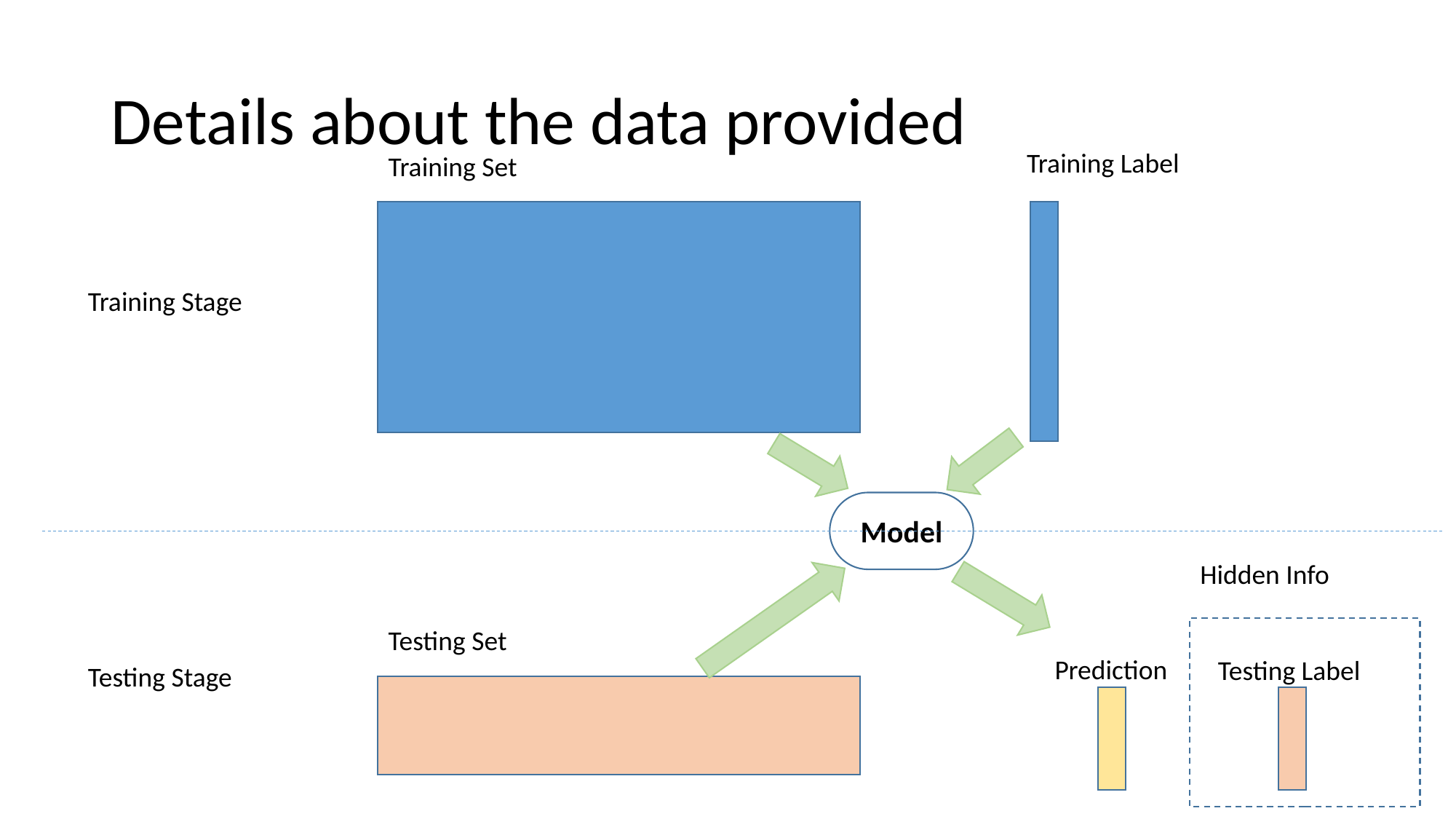

# Details about the data provided
Training Label
Training Set

Training Stage

Model
Hidden Info

Testing Set

Prediction
Testing Label
Testing Stage